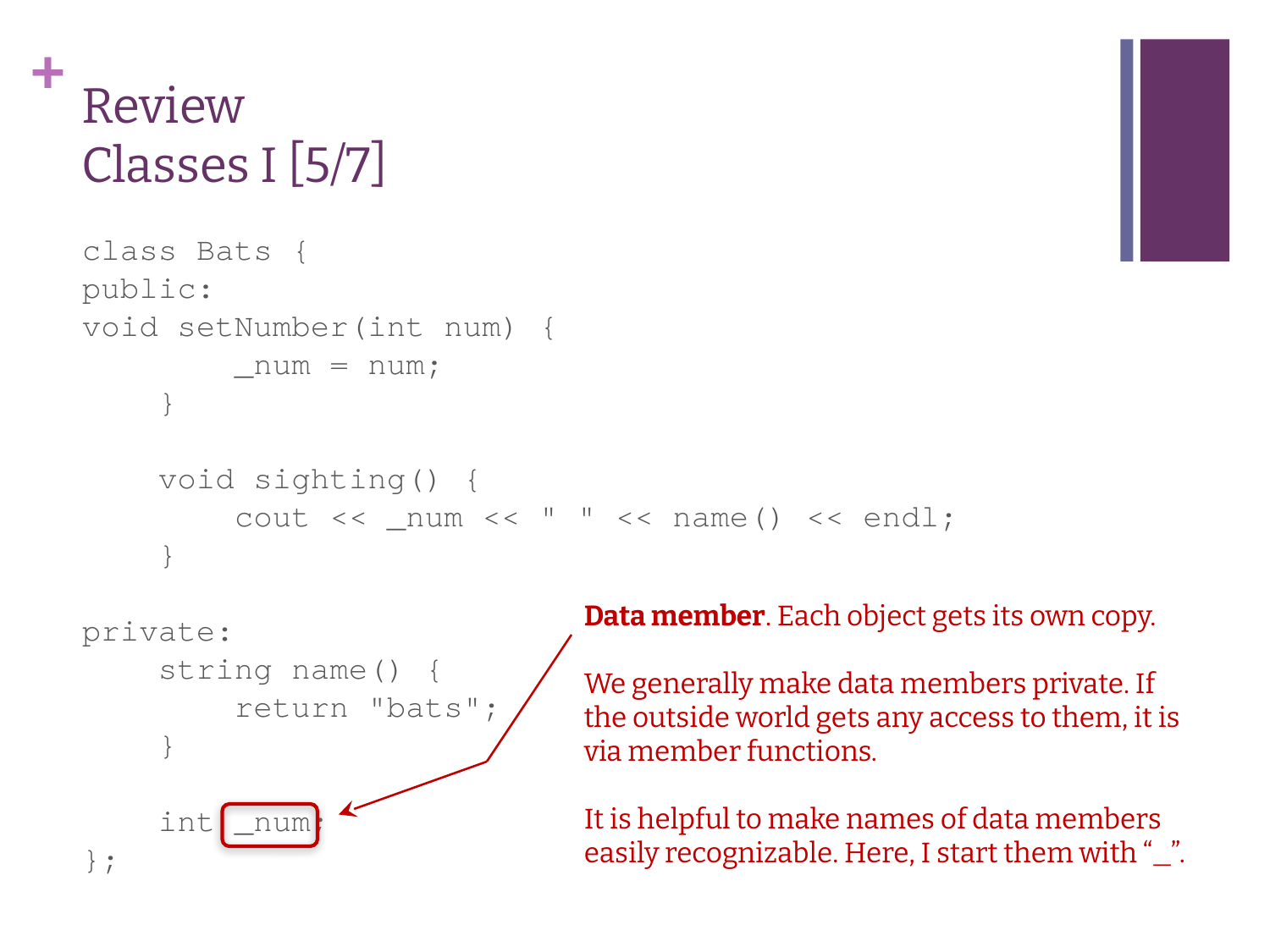

# Review Classes I [5/7]
class Bats {
public:
void setNumber(int num) {
        _num = num;
    }
    void sighting() {
        cout << _num << " " << name() << endl;
    }
private:
    string name() {
        return "bats";
    }
    int _num;
};
Data member. Each object gets its own copy.
We generally make data members private. If the outside world gets any access to them, it is via member functions.
It is helpful to make names of data members  easily recognizable. Here, I start them with “_”.